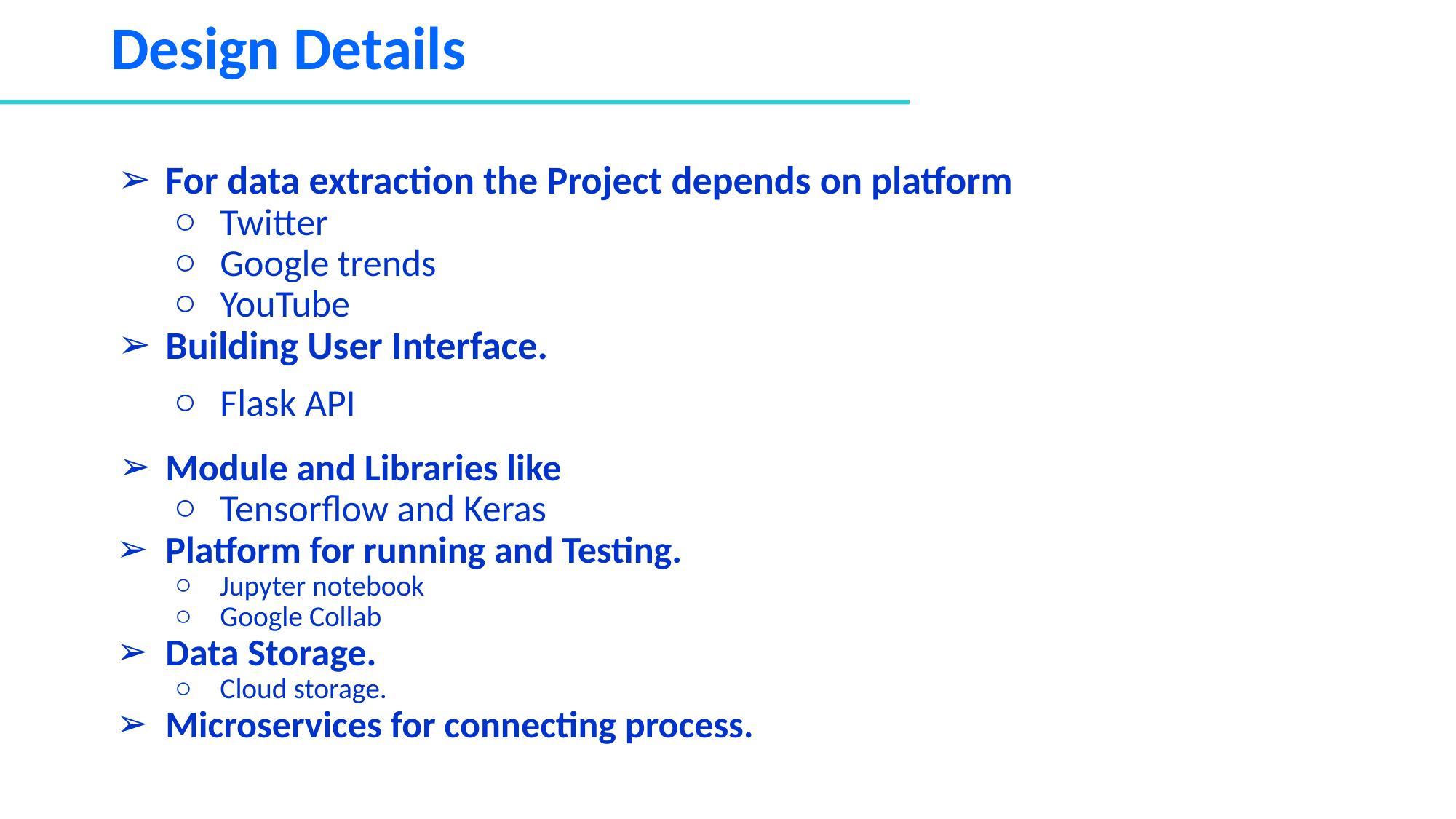

# Design Details
For data extraction the Project depends on platform
Twitter
Google trends
YouTube
Building User Interface.
Flask API
Module and Libraries like
Tensorflow and Keras
Platform for running and Testing.
Jupyter notebook
Google Collab
Data Storage.
Cloud storage.
Microservices for connecting process.